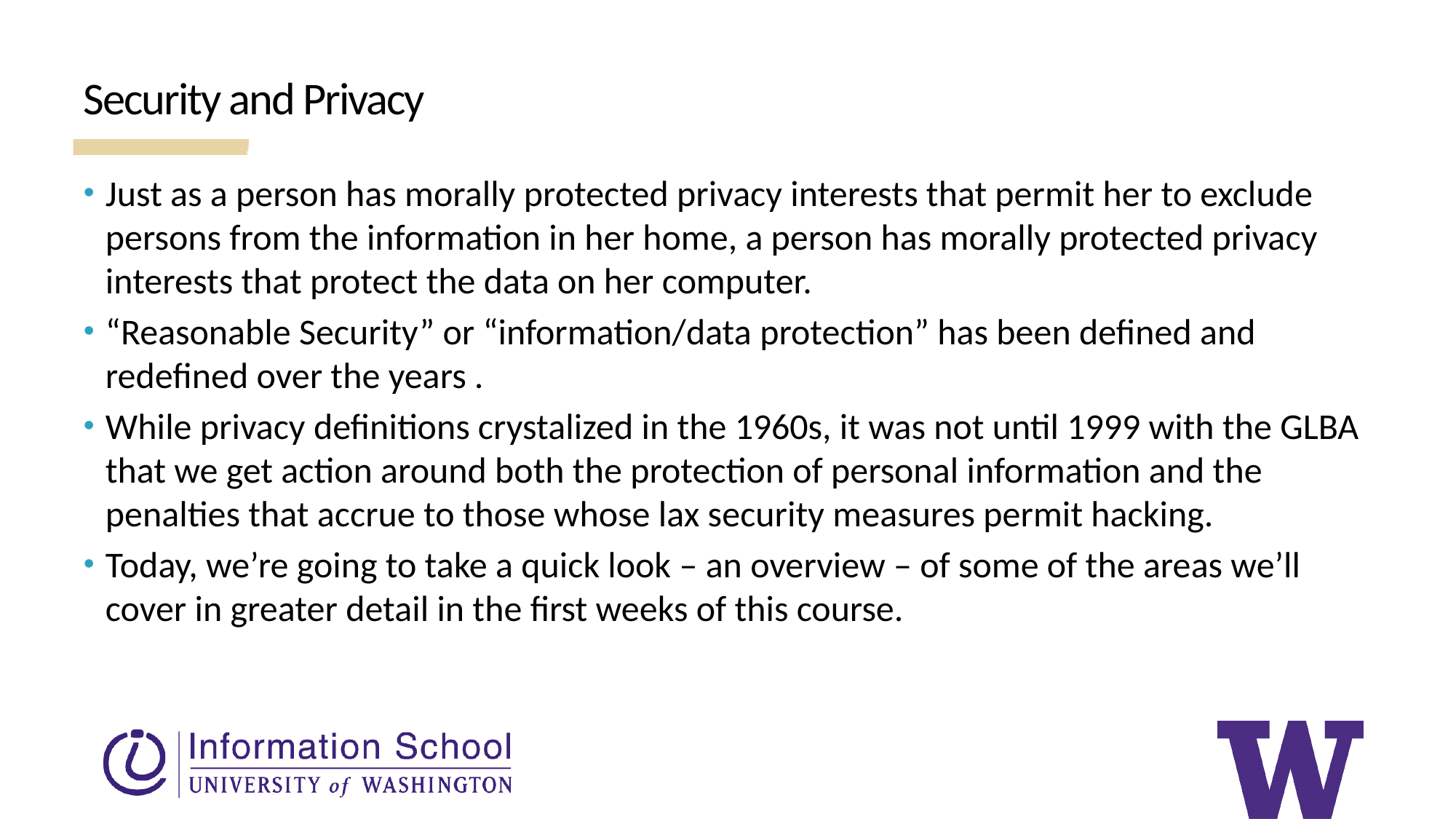

# Security and Privacy
Just as a person has morally protected privacy interests that permit her to exclude persons from the information in her home, a person has morally protected privacy interests that protect the data on her computer.
“Reasonable Security” or “information/data protection” has been defined and redefined over the years .
While privacy definitions crystalized in the 1960s, it was not until 1999 with the GLBA that we get action around both the protection of personal information and the penalties that accrue to those whose lax security measures permit hacking.
Today, we’re going to take a quick look – an overview – of some of the areas we’ll cover in greater detail in the first weeks of this course.